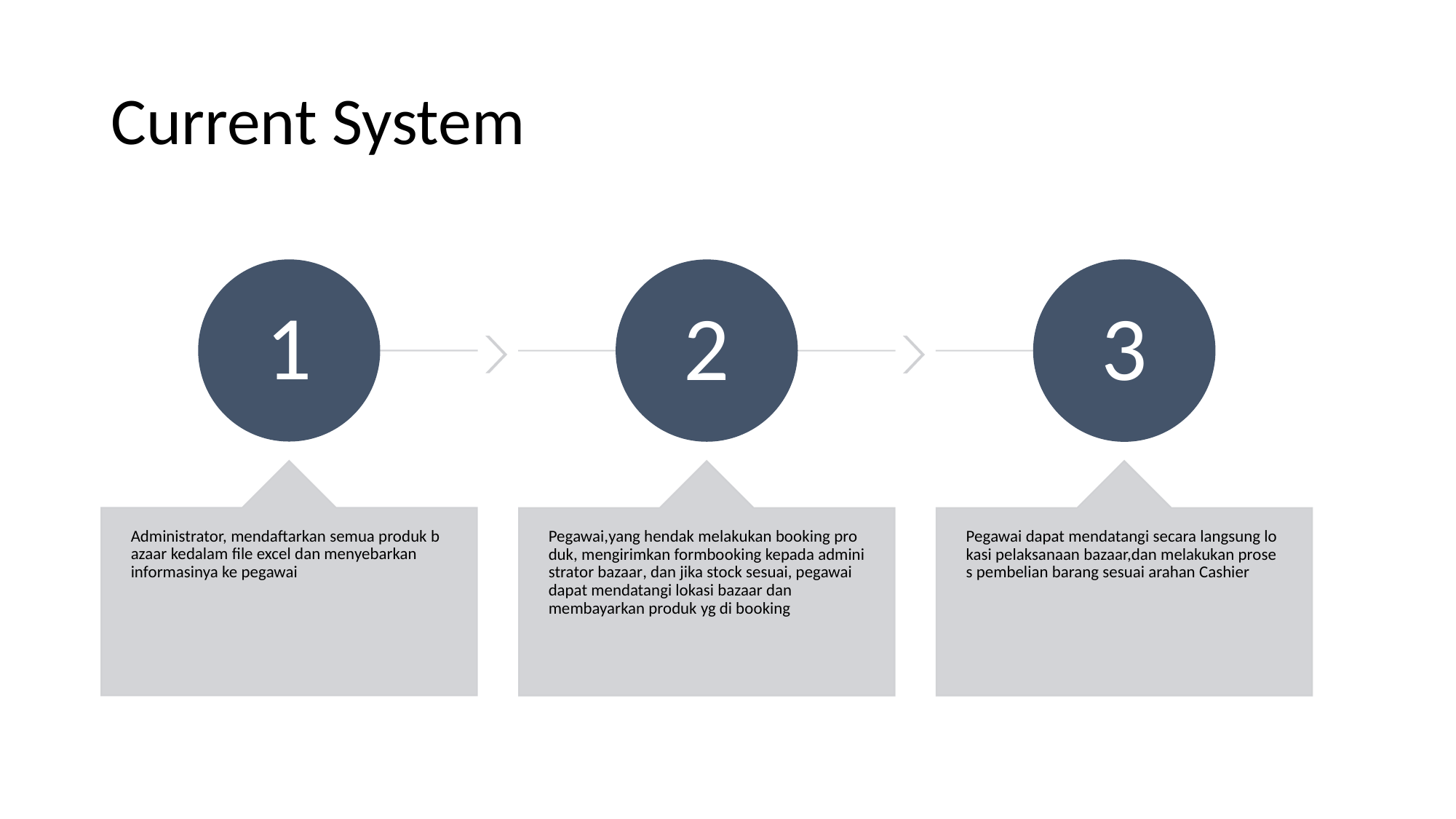

# Current System
1
Administrator, mendaftarkan semua produk bazaar kedalam file excel dan menyebarkan informasinya ke pegawai
2
Pegawai,yang hendak melakukan booking produk, mengirimkan formbooking kepada administrator bazaar, dan jika stock sesuai, pegawai dapat mendatangi lokasi bazaar dan membayarkan produk yg di booking
3
Pegawai dapat mendatangi secara langsung lokasi pelaksanaan bazaar,dan melakukan proses pembelian barang sesuai arahan Cashier